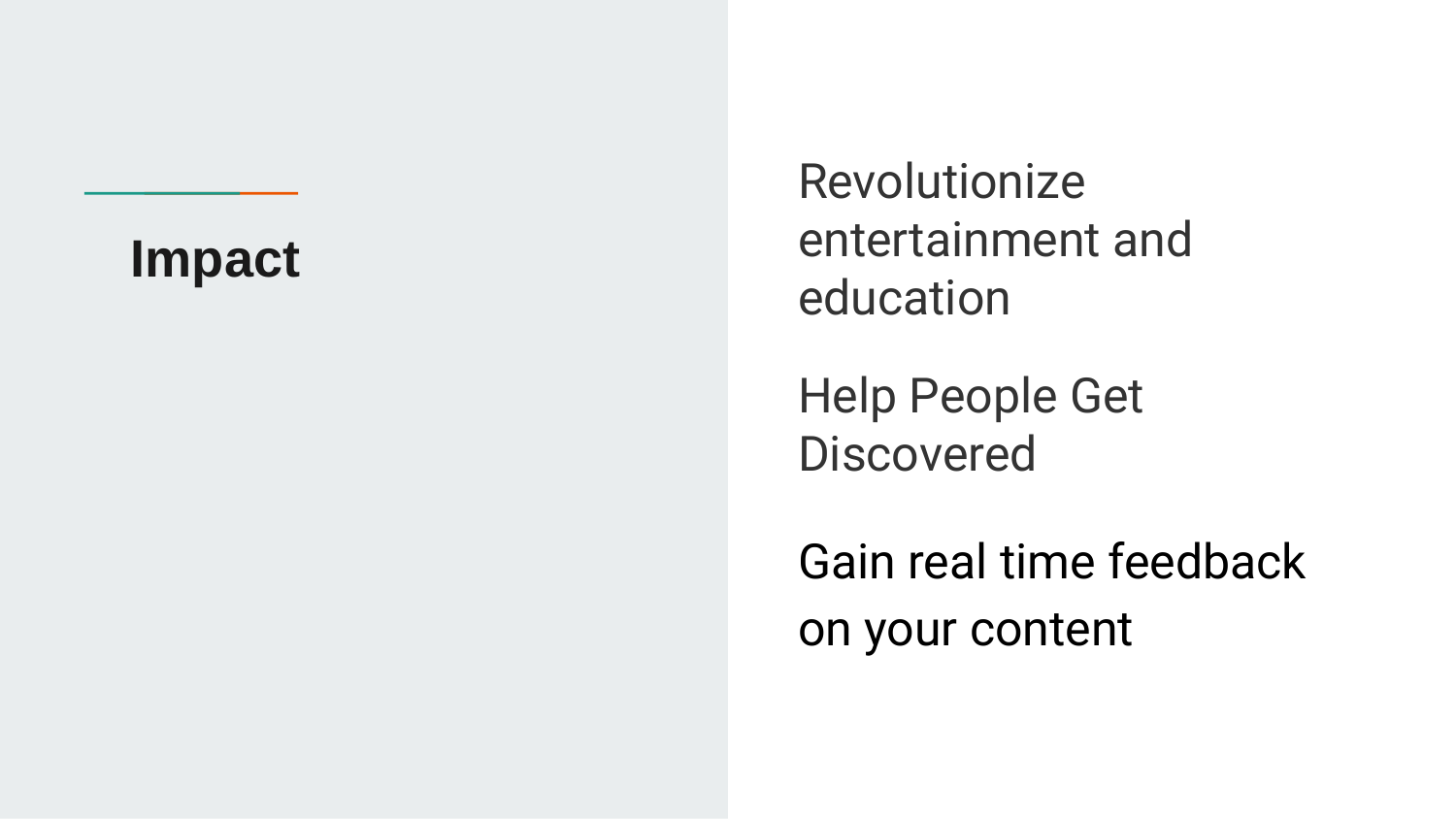

Revolutionize entertainment and education
Help People Get Discovered
Gain real time feedback on your content

# Impact